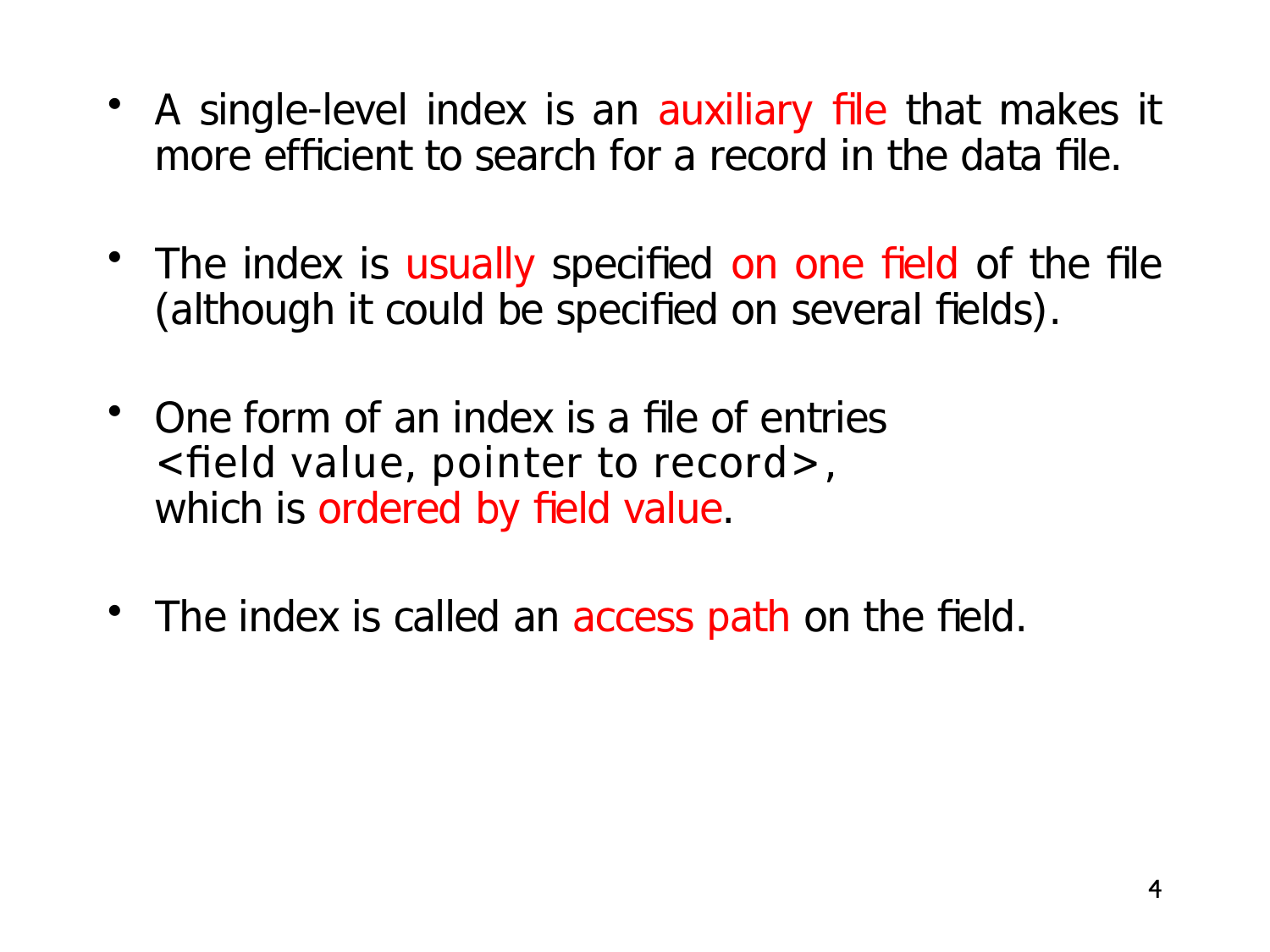

A single-level index is an auxiliary file that makes it more efficient to search for a record in the data file.

The index is usually specified on one field of the file (although it could be specified on several fields).

One form of an index is a file of entries
<field value, pointer to record>,
which is ordered by field value.

The index is called an access path on the field.

4